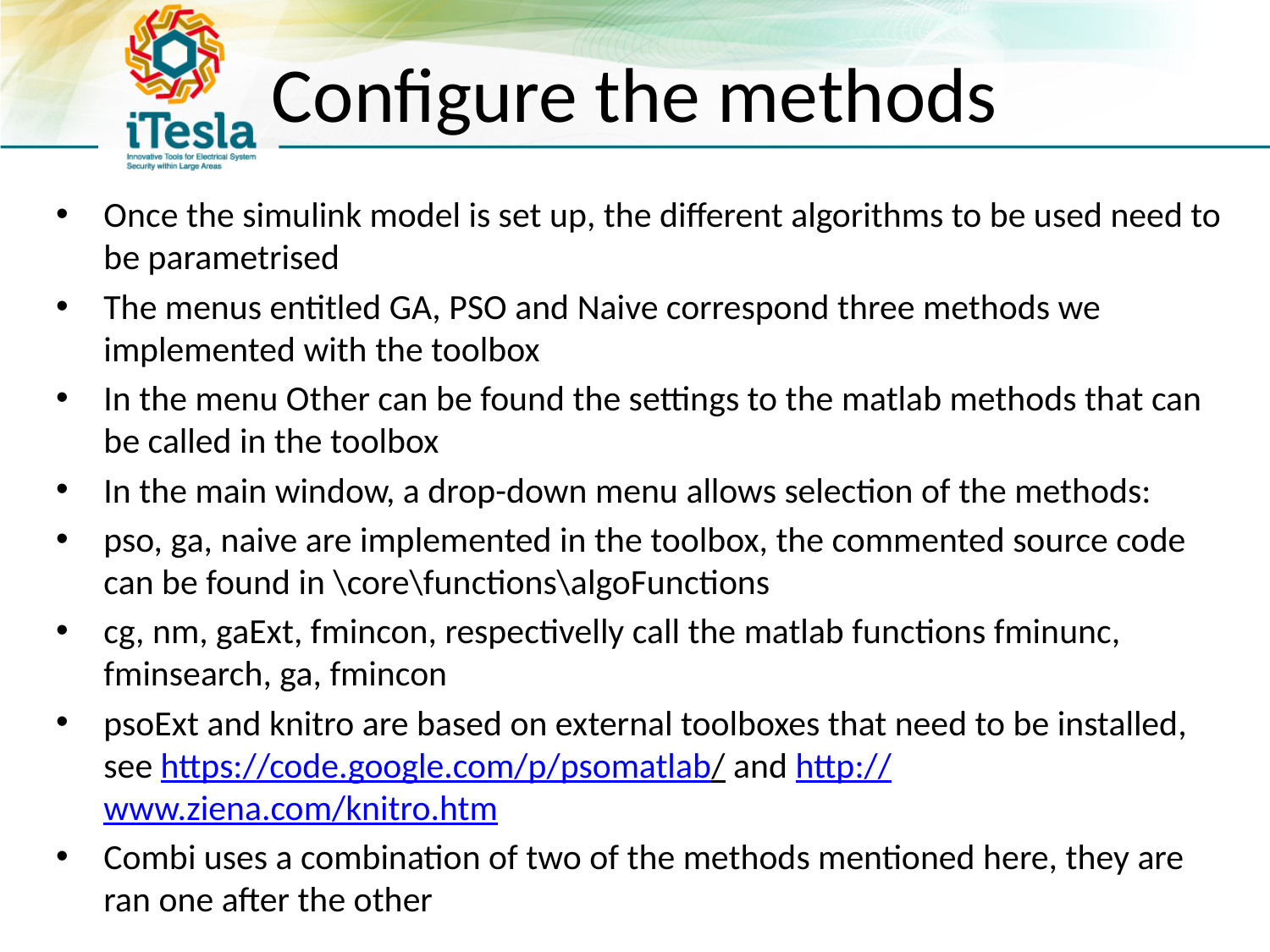

# Configure the methods
Once the simulink model is set up, the different algorithms to be used need to be parametrised
The menus entitled GA, PSO and Naive correspond three methods we implemented with the toolbox
In the menu Other can be found the settings to the matlab methods that can be called in the toolbox
In the main window, a drop-down menu allows selection of the methods:
pso, ga, naive are implemented in the toolbox, the commented source code can be found in \core\functions\algoFunctions
cg, nm, gaExt, fmincon, respectivelly call the matlab functions fminunc, fminsearch, ga, fmincon
psoExt and knitro are based on external toolboxes that need to be installed, see https://code.google.com/p/psomatlab/ and http://www.ziena.com/knitro.htm
Combi uses a combination of two of the methods mentioned here, they are ran one after the other